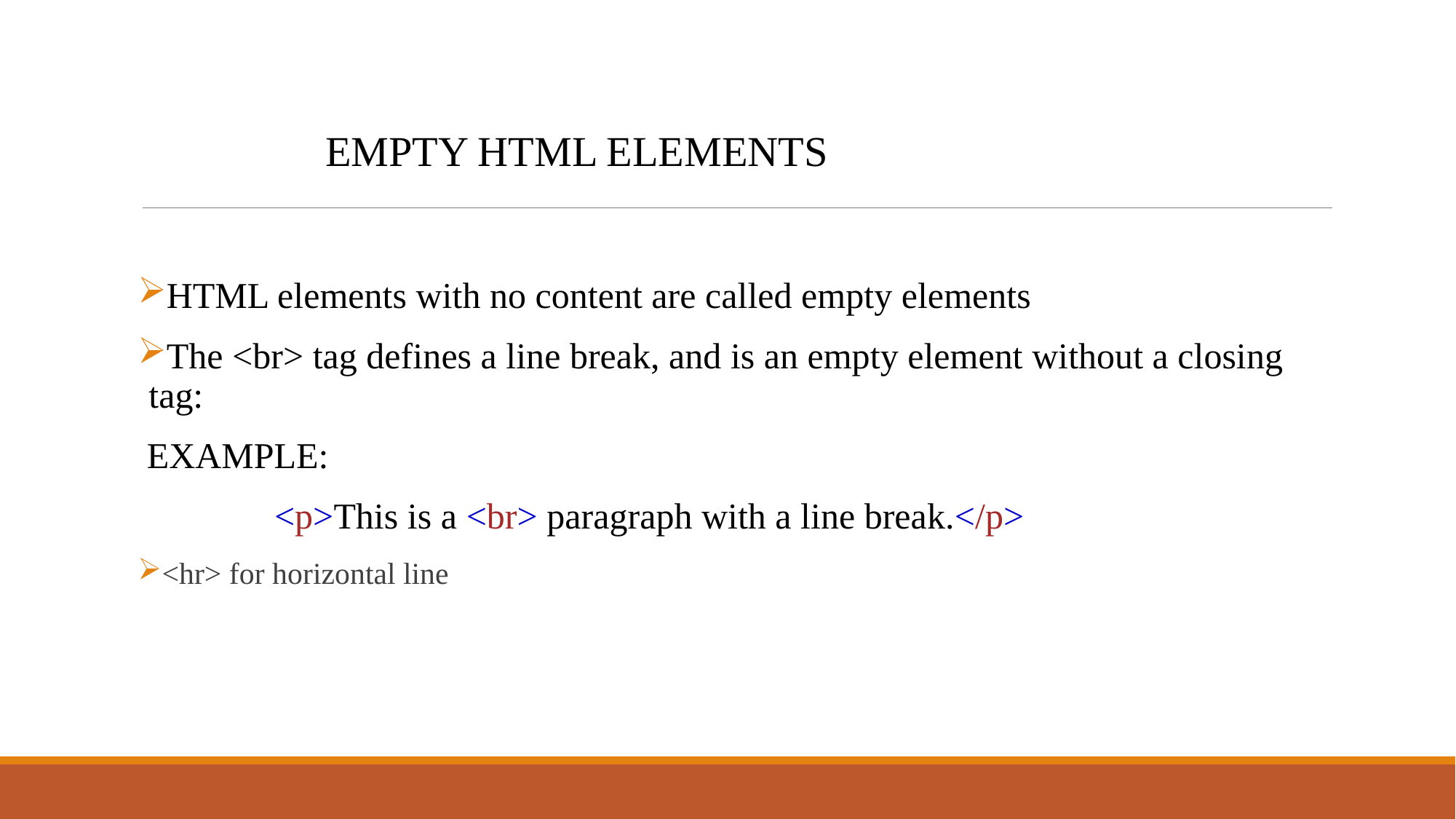

EMPTY HTML ELEMENTS

HTML elements with no content are called empty elements
The <br> tag defines a line break, and is an empty element without a closing tag:
 EXAMPLE:
	 <p>This is a <br> paragraph with a line break.</p>
<hr> for horizontal line